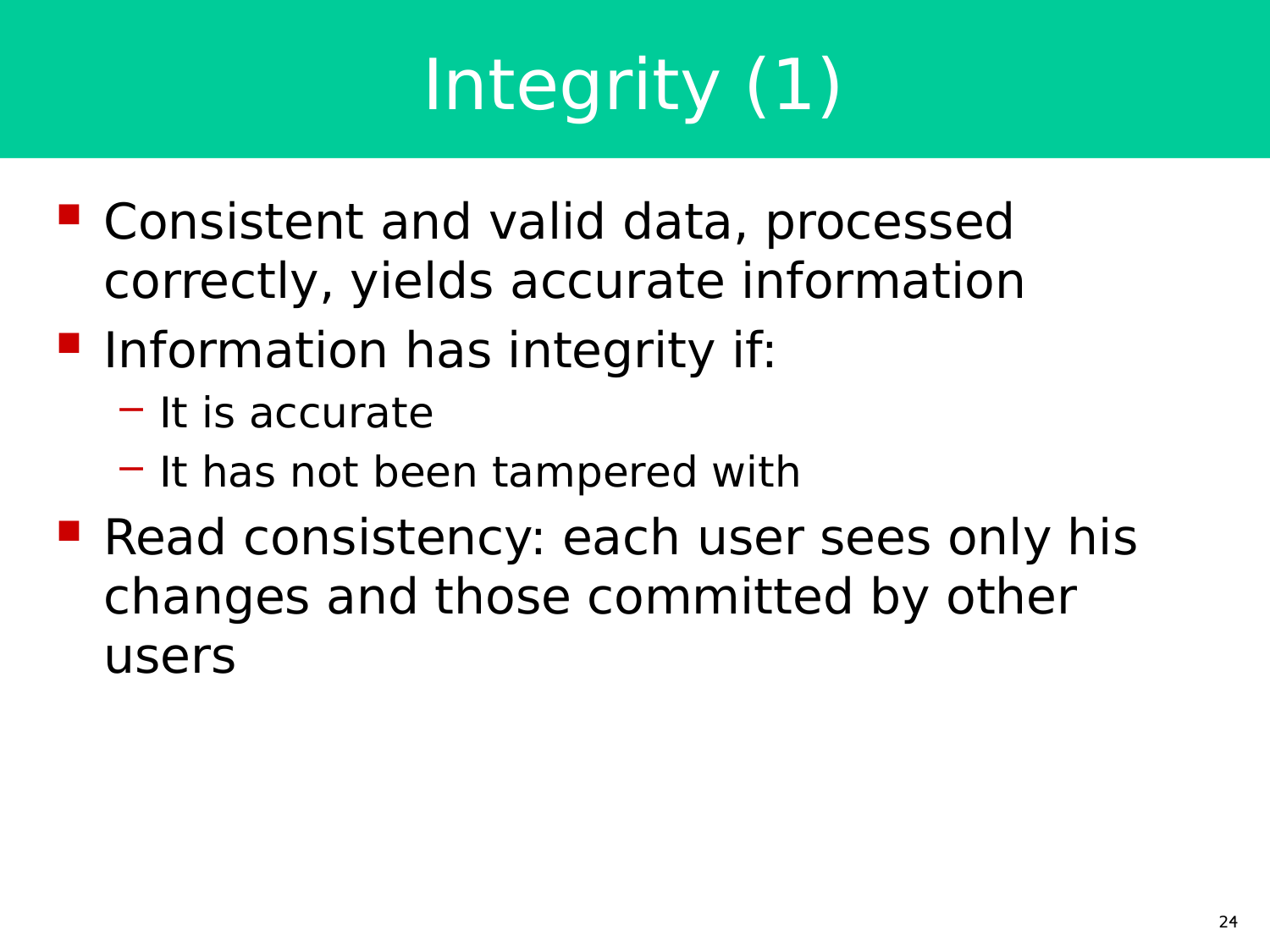

# Integrity (1)
Consistent and valid data, processed correctly, yields accurate information
Information has integrity if:
It is accurate
It has not been tampered with
Read consistency: each user sees only his changes and those committed by other users